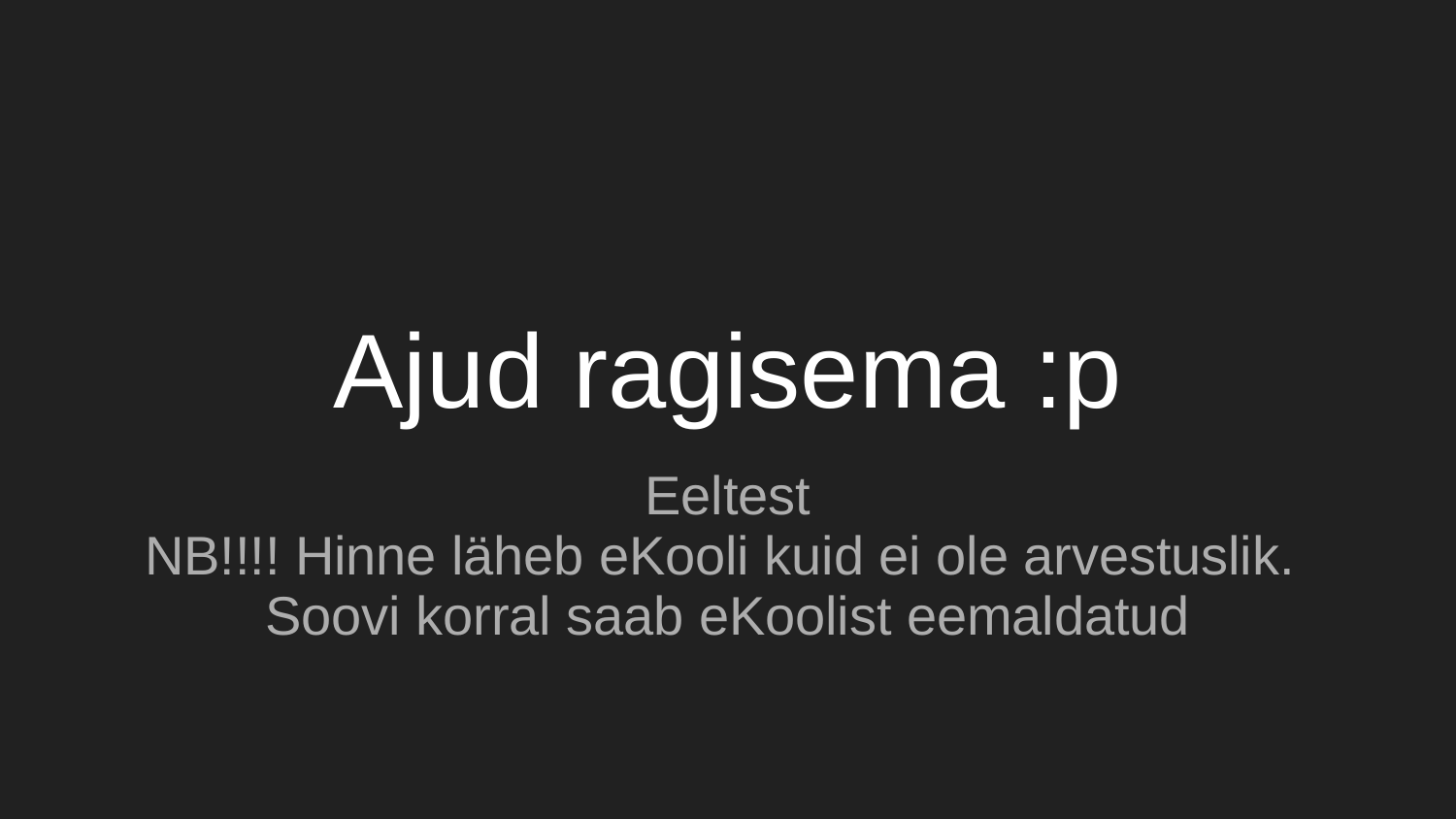

# Ajud ragisema :p
Eeltest
NB!!!! Hinne läheb eKooli kuid ei ole arvestuslik.
Soovi korral saab eKoolist eemaldatud